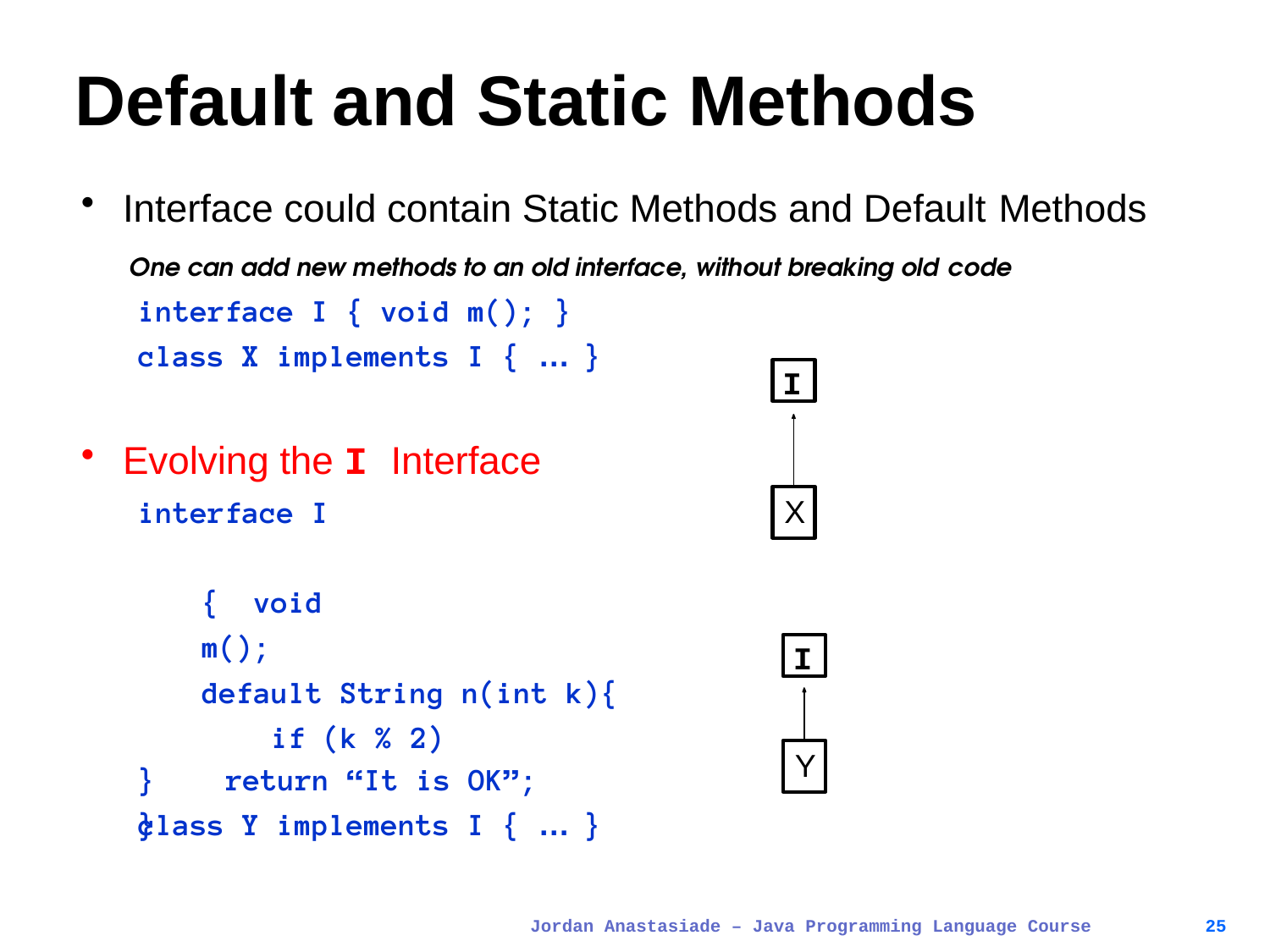

# Default and Static Methods
Interface could contain Static Methods and Default Methods
One can add new methods to an old interface, without breaking old code
interface I { void m(); }
class X implements I { … }
I

Evolving the I Interface
interface I	{  void m();
default String n(int k){  if (k % 2)
return “It is OK”;
}

X
I

Y
}
class Y implements I { … }
Jordan Anastasiade – Java Programming Language Course
25